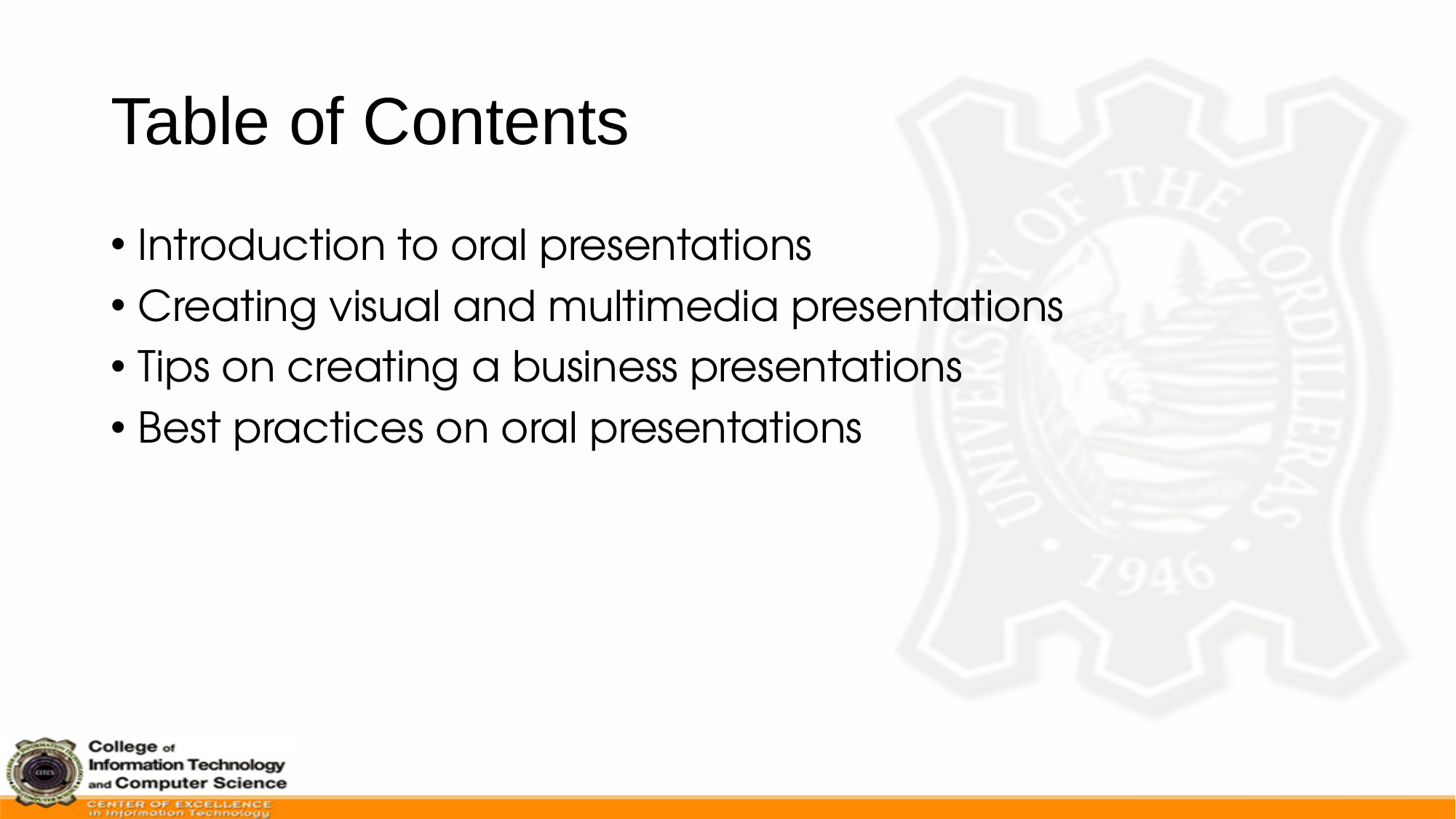

# Table of Contents
Introduction to oral presentations
Creating visual and multimedia presentations
Tips on creating a business presentations
Best practices on oral presentations